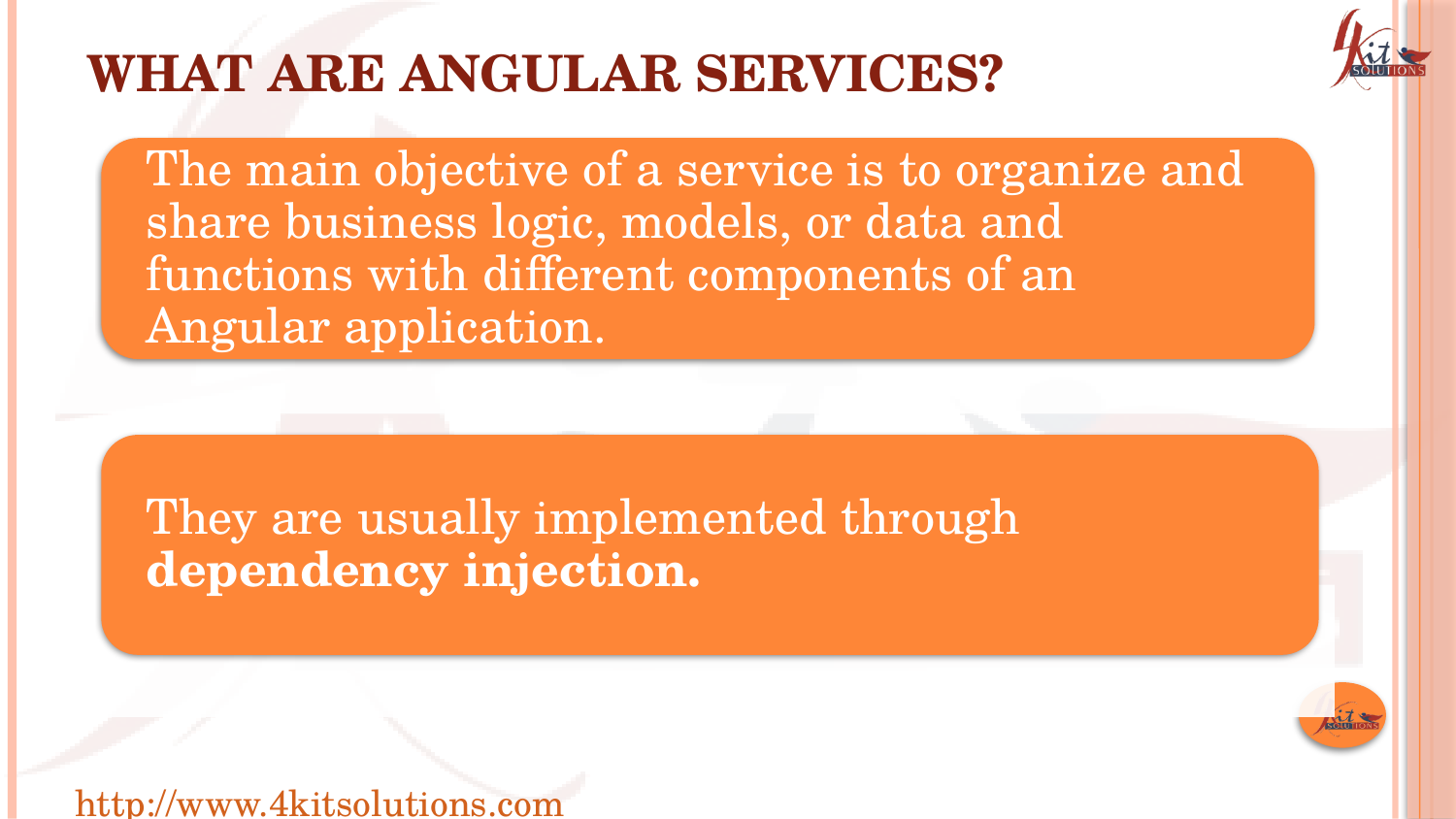

# What Are Angular Services?
The main objective of a service is to organize and share business logic, models, or data and functions with different components of an Angular application.
They are usually implemented through dependency injection.